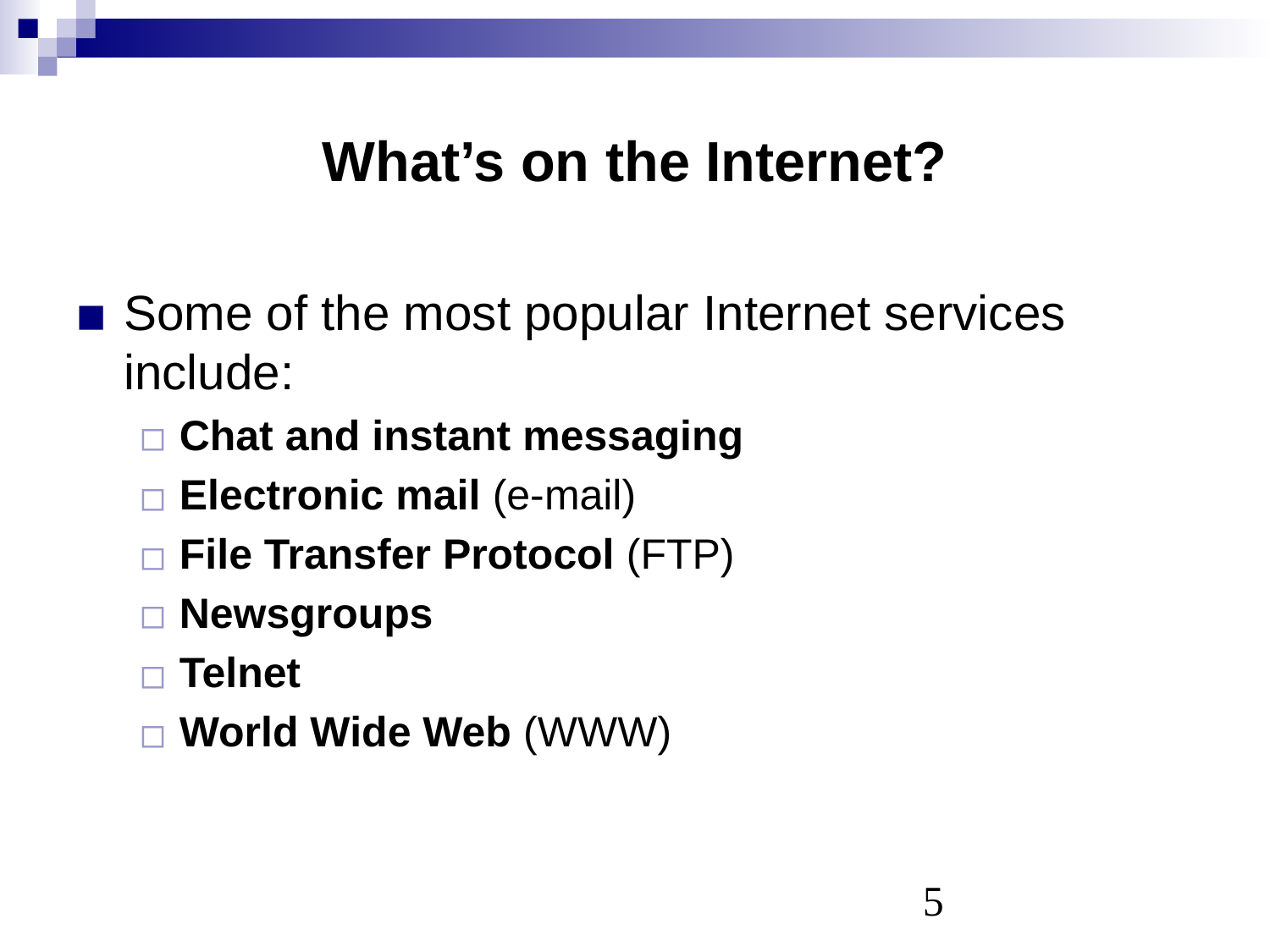

# What’s on the Internet?
Some of the most popular Internet services include:
Chat and instant messaging
Electronic mail (e-mail)
File Transfer Protocol (FTP)
Newsgroups
Telnet
World Wide Web (WWW)
5